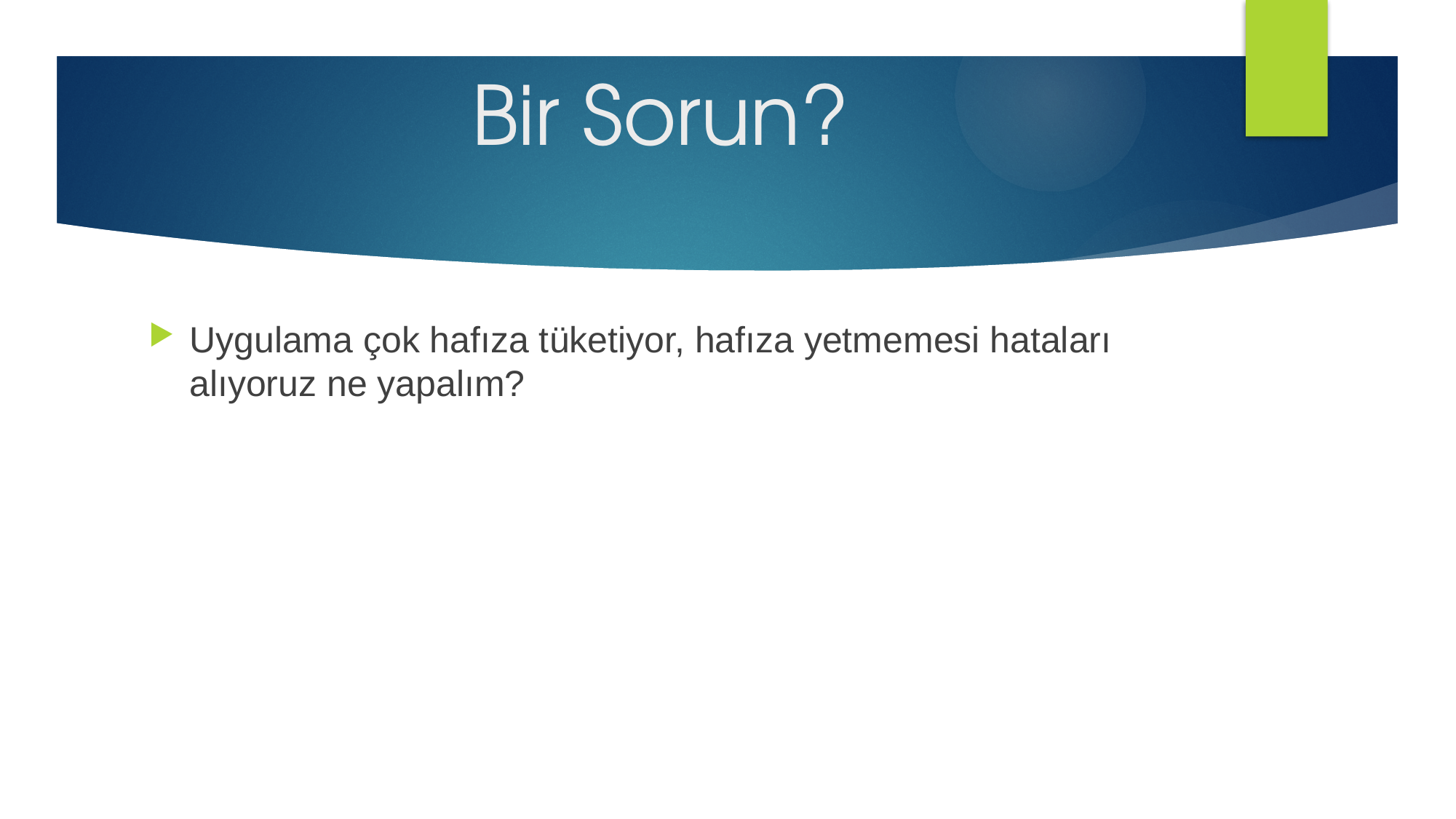

# Bir Sorun?
Uygulama çok hafıza tüketiyor, hafıza yetmemesi hataları alıyoruz ne yapalım?